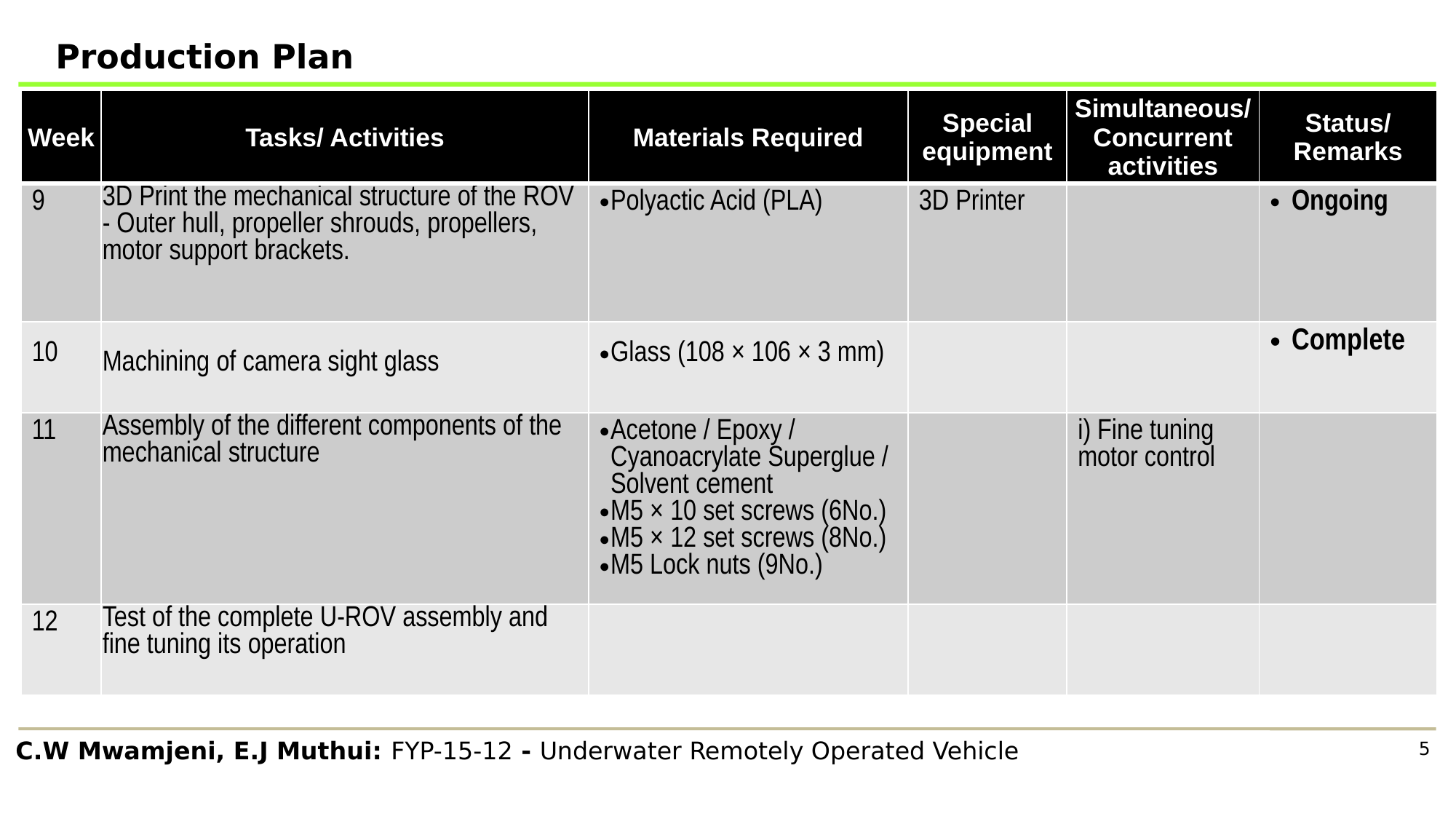

# Production Plan
| Week | Tasks/ Activities | Materials Required | Special equipment | Simultaneous/ Concurrent activities | Status/ Remarks |
| --- | --- | --- | --- | --- | --- |
| 9 | 3D Print the mechanical structure of the ROV - Outer hull, propeller shrouds, propellers, motor support brackets. | Polyactic Acid (PLA) | 3D Printer |  | Ongoing |
| 10 | Machining of camera sight glass | Glass (108 × 106 × 3 mm) |  |  | Complete |
| 11 | Assembly of the different components of the mechanical structure | Acetone / Epoxy / Cyanoacrylate Superglue / Solvent cement M5 × 10 set screws (6No.) M5 × 12 set screws (8No.) M5 Lock nuts (9No.) |  | i) Fine tuning motor control |  |
| 12 | Test of the complete U-ROV assembly and fine tuning its operation |  |  |  |  |